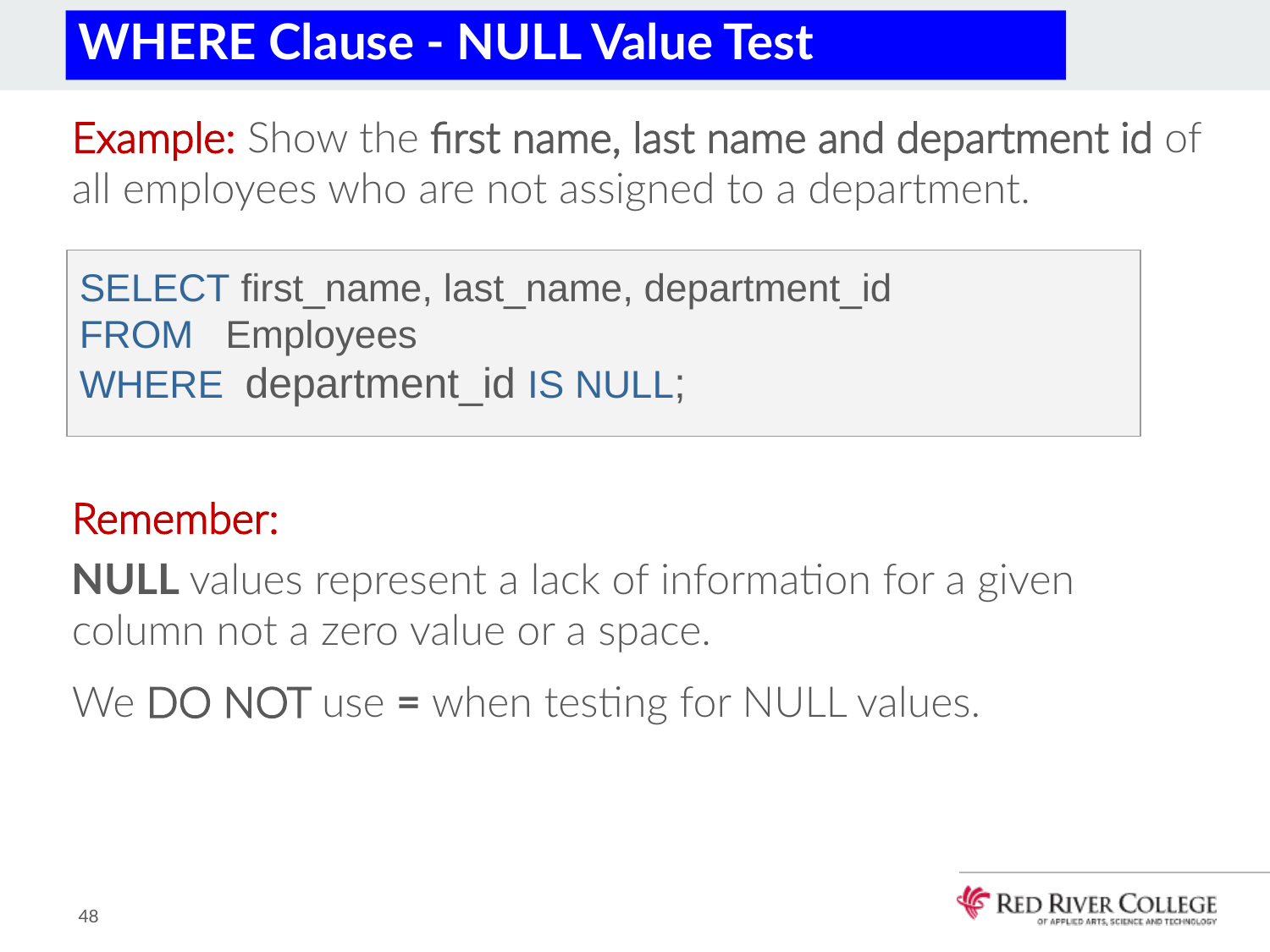

# WHERE Clause - NULL Value Test

Example: Show the first name, last name and department id of all employees who are not assigned to a department.

Remember:
NULL values represent a lack of information for a given column not a zero value or a space.
We DO NOT use = when testing for NULL values.

SELECT first_name, last_name, department_id
FROM   Employees
WHERE  department_id IS NULL;

48